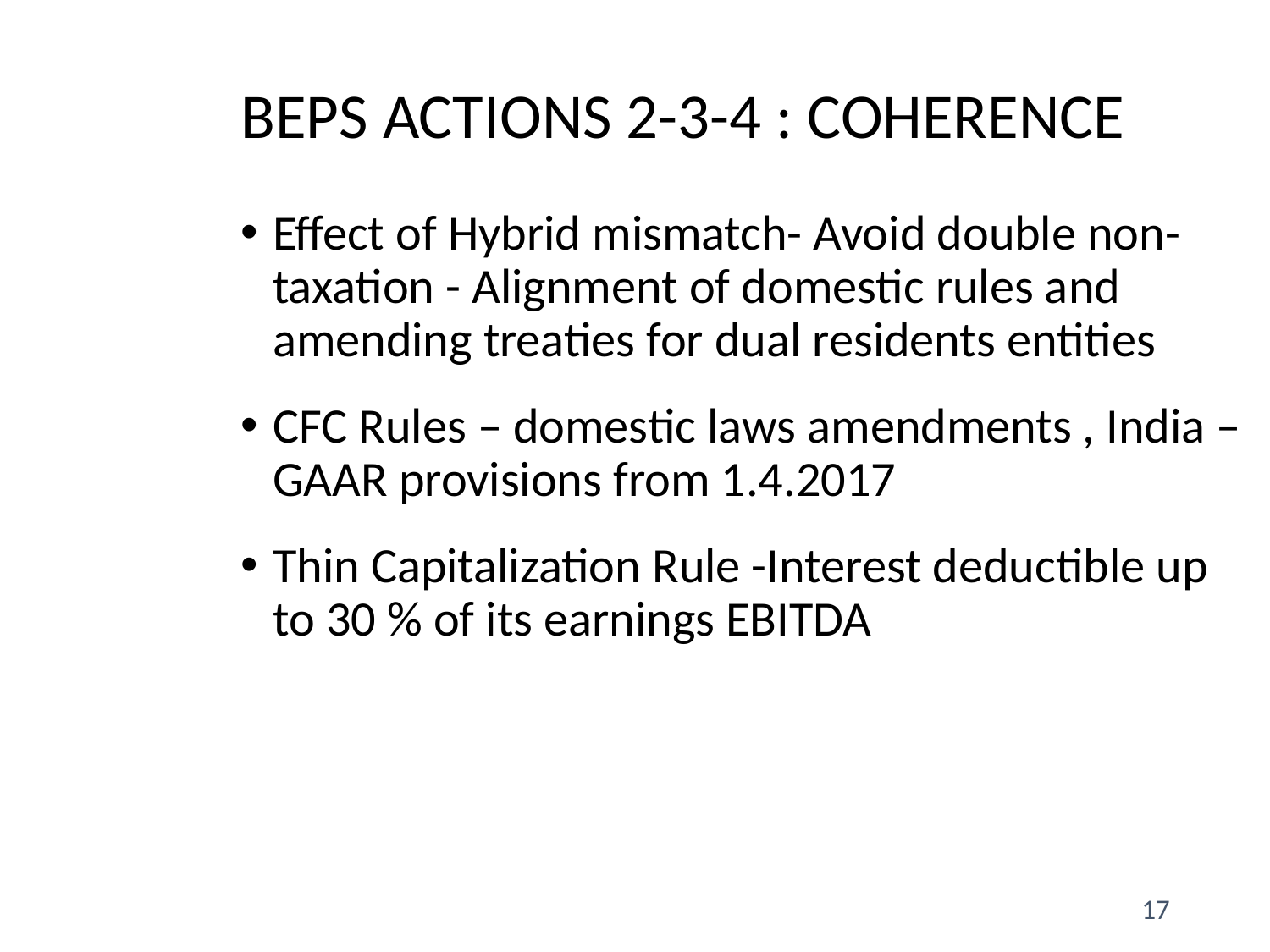

BEPS ACTIONS 2-3-4 : COHERENCE
Effect of Hybrid mismatch- Avoid double non-taxation - Alignment of domestic rules and amending treaties for dual residents entities
CFC Rules – domestic laws amendments , India – GAAR provisions from 1.4.2017
Thin Capitalization Rule -Interest deductible up to 30 % of its earnings EBITDA

17